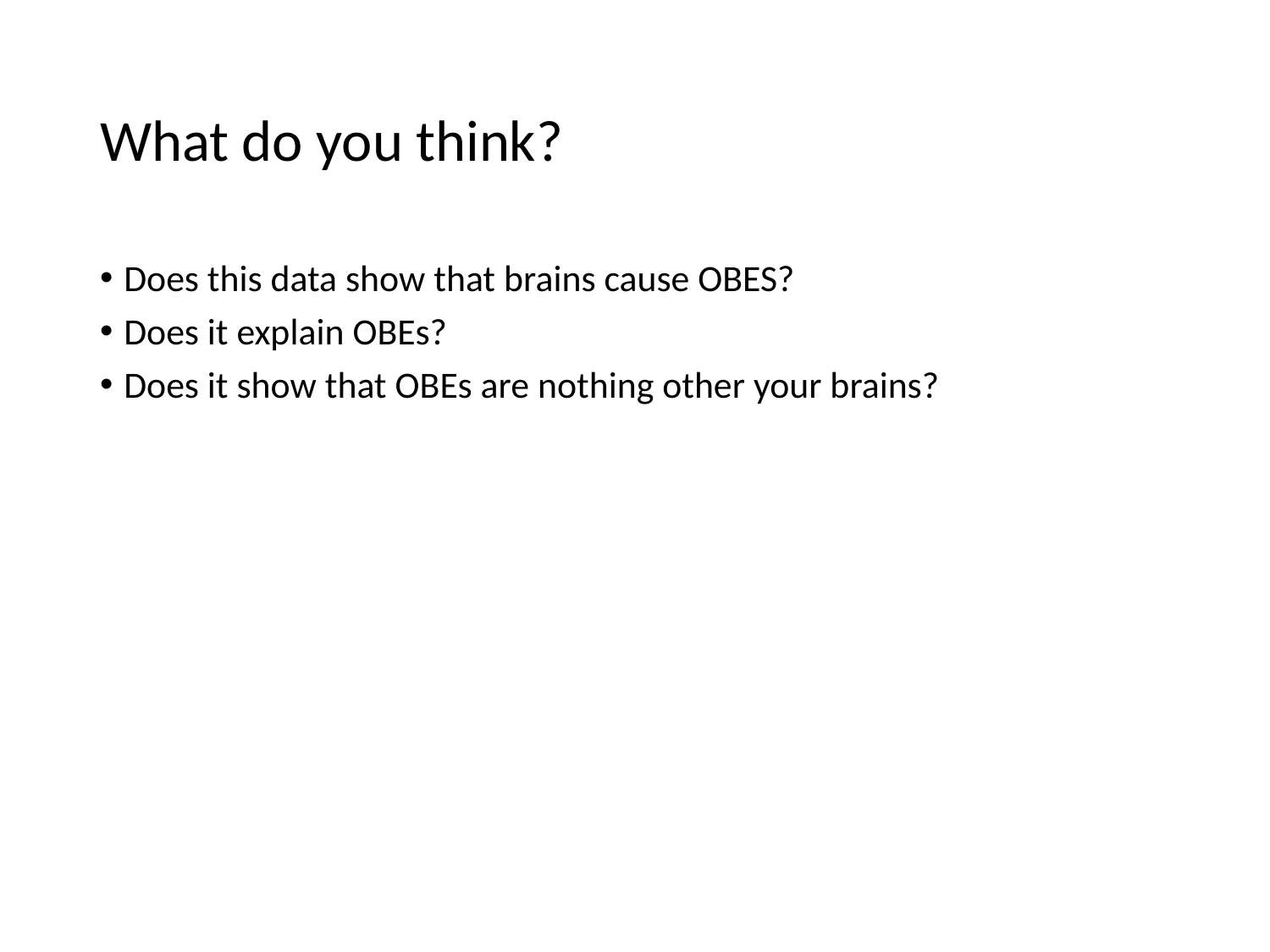

# What do you think?
Does this data show that brains cause OBES?
Does it explain OBEs?
Does it show that OBEs are nothing other your brains?